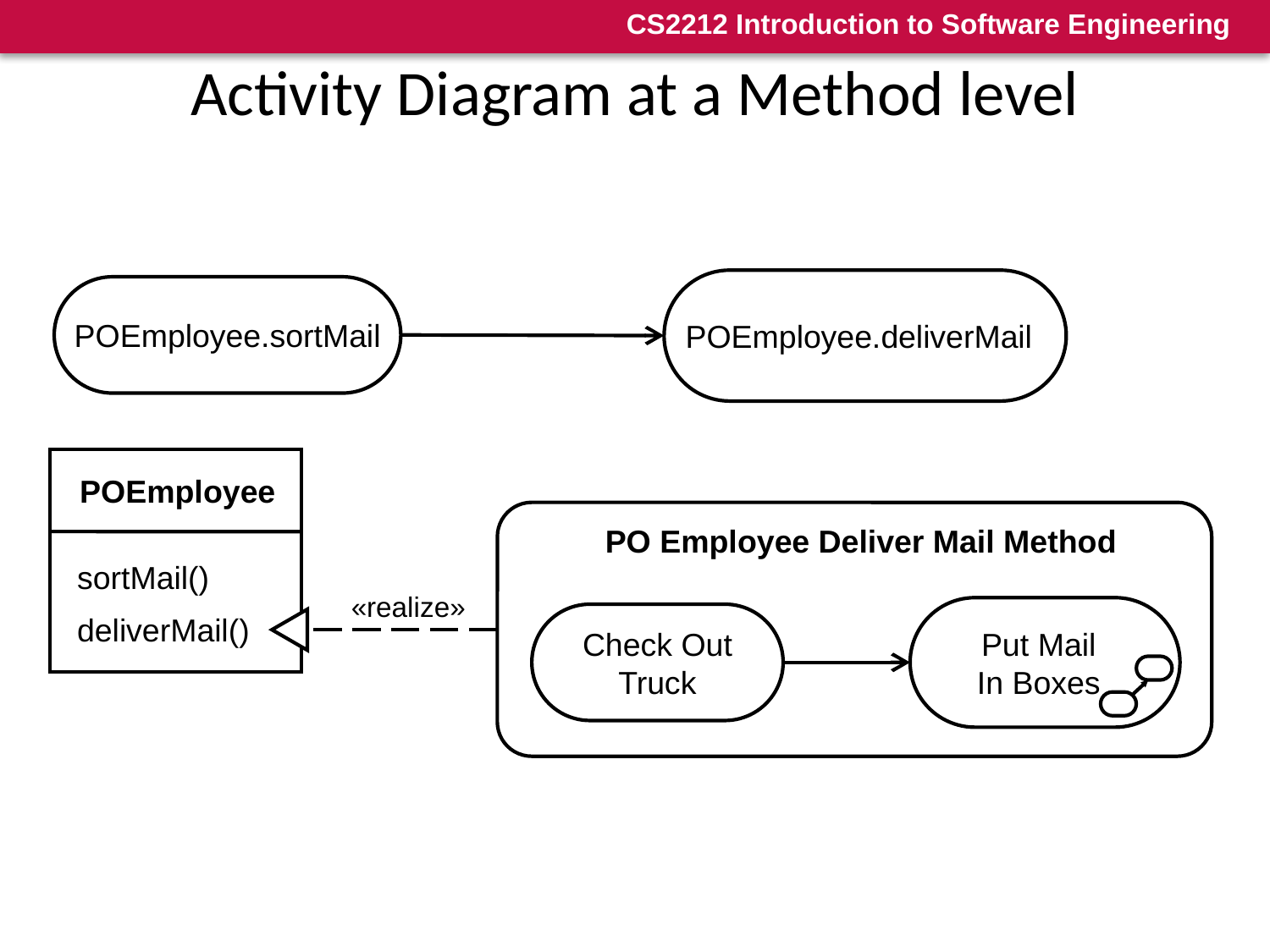

# Activity Diagram at a Method level
POEmployee.deliverMail
POEmployee.sortMail

POEmployee

sortMail()

PO Employee Deliver Mail Method
Put Mail
In Boxes
Check Out
Truck

«realize»
deliverMail()